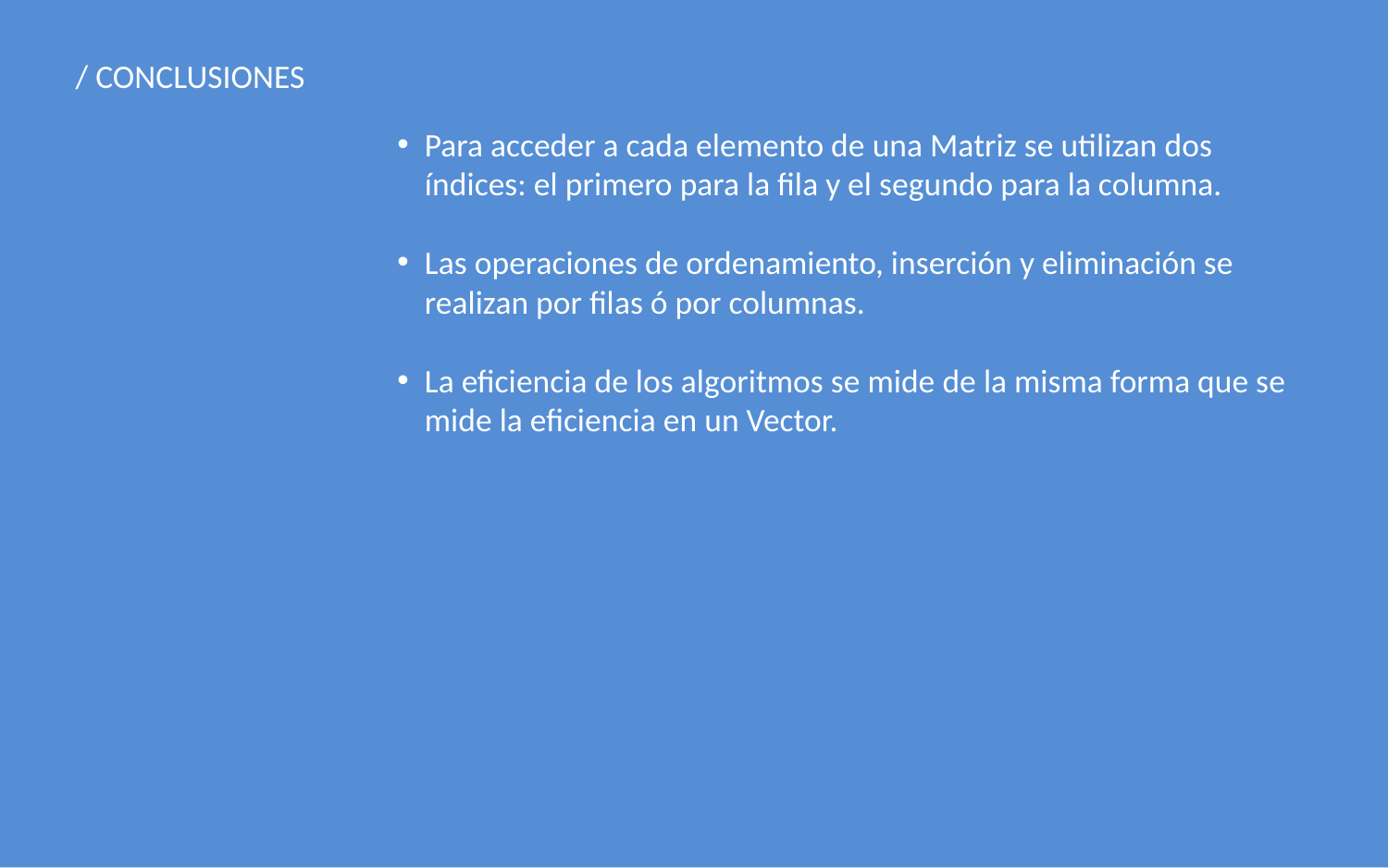

/ CONCLUSIONES
Para acceder a cada elemento de una Matriz se utilizan dos índices: el primero para la fila y el segundo para la columna.

Las operaciones de ordenamiento, inserción y eliminación se realizan por filas ó por columnas.

La eficiencia de los algoritmos se mide de la misma forma que se mide la eficiencia en un Vector.